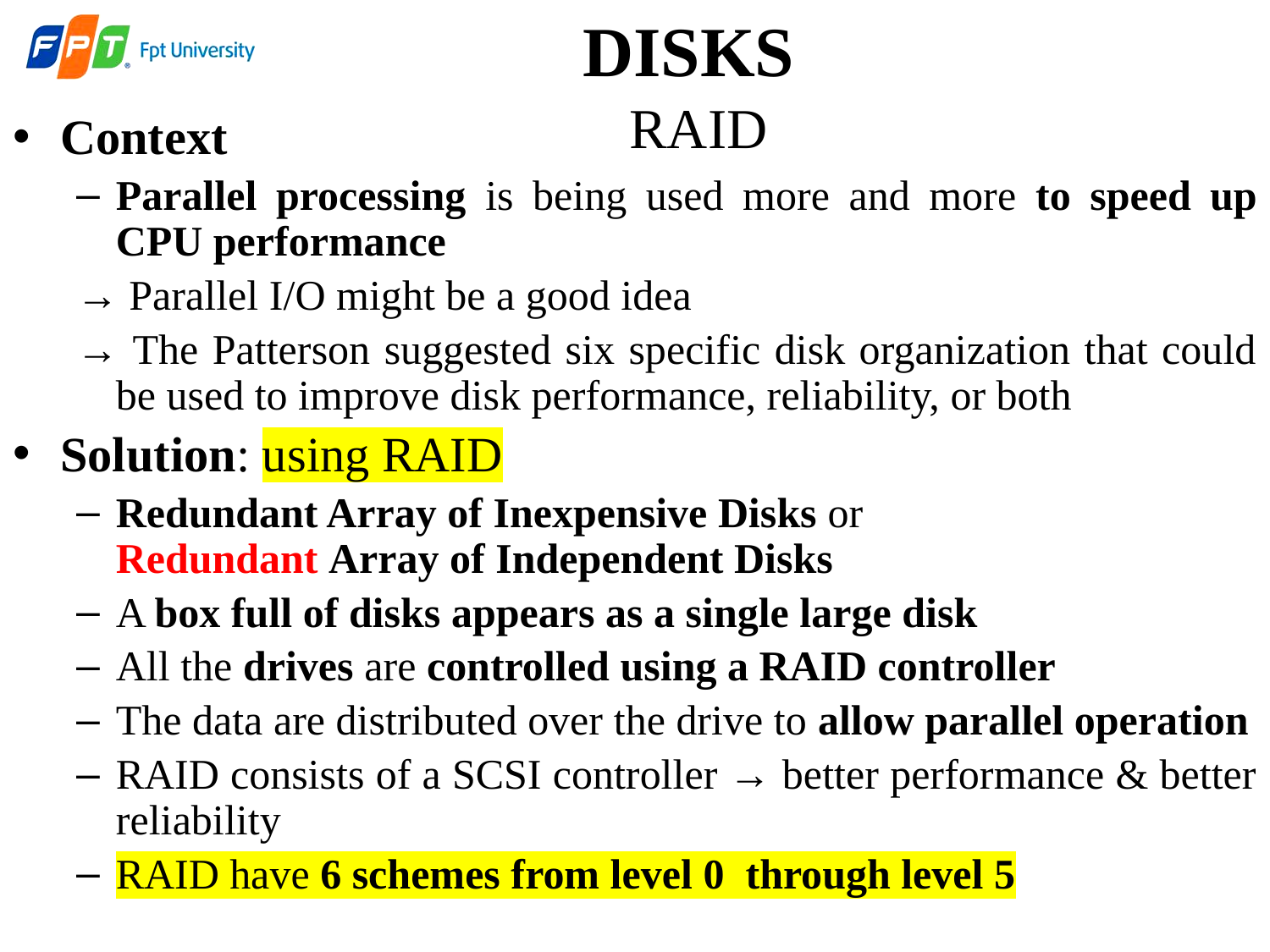

DISKS
RAID
Context
Parallel processing is being used more and more to speed up CPU performance
→ Parallel I/O might be a good idea
→ The Patterson suggested six specific disk organization that could be used to improve disk performance, reliability, or both
Solution: using RAID
Redundant Array of Inexpensive Disks or
Redundant Array of Independent Disks
A box full of disks appears as a single large disk
All the drives are controlled using a RAID controller
The data are distributed over the drive to allow parallel operation
RAID consists of a SCSI controller → better performance & better reliability
RAID have 6 schemes from level 0  through level 5